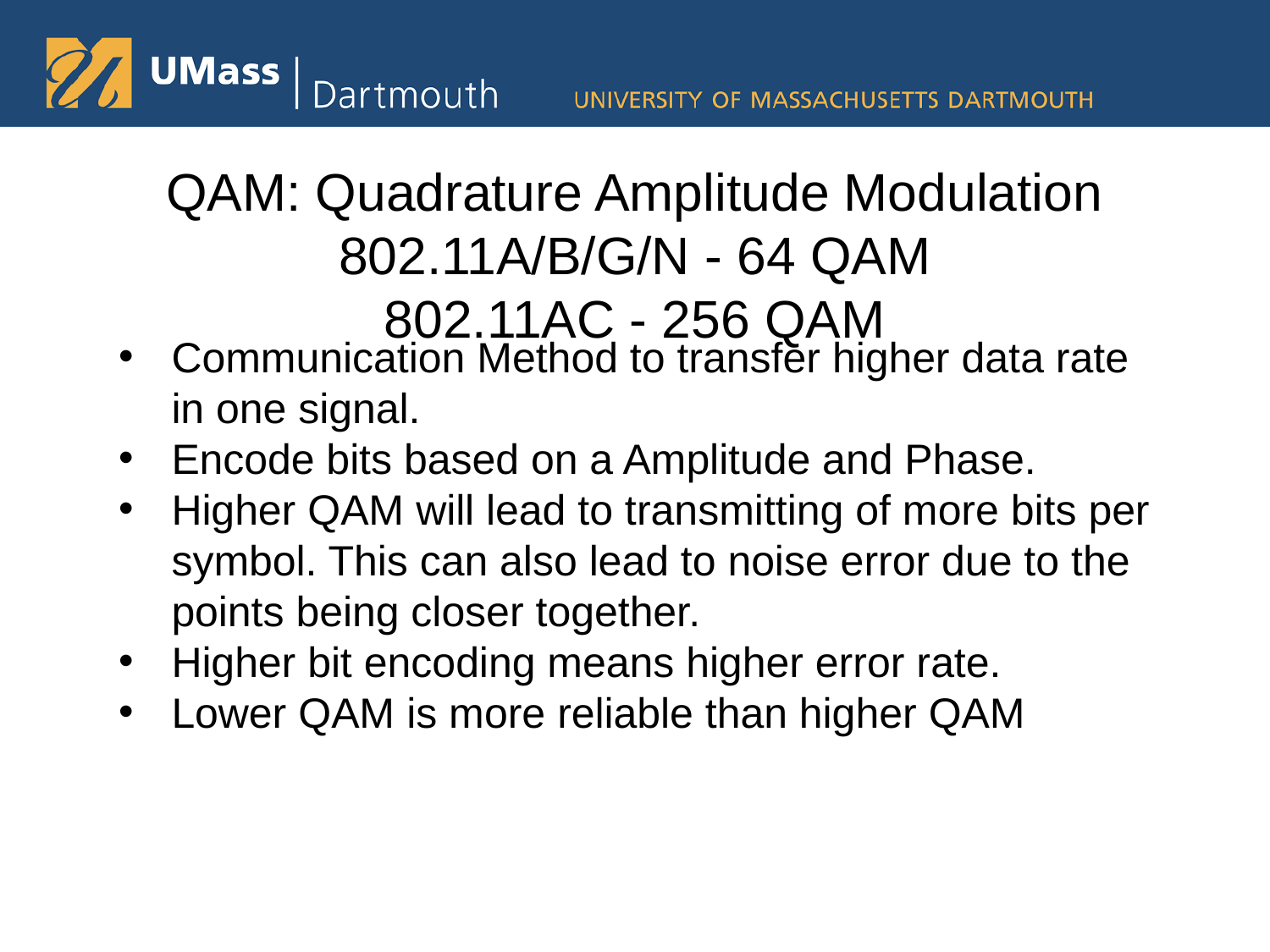

# QAM: Quadrature Amplitude Modulation
802.11A/B/G/N - 64 QAM
802.11AC - 256 QAM
Communication Method to transfer higher data rate in one signal.
Encode bits based on a Amplitude and Phase.
Higher QAM will lead to transmitting of more bits per symbol. This can also lead to noise error due to the points being closer together.
Higher bit encoding means higher error rate.
Lower QAM is more reliable than higher QAM